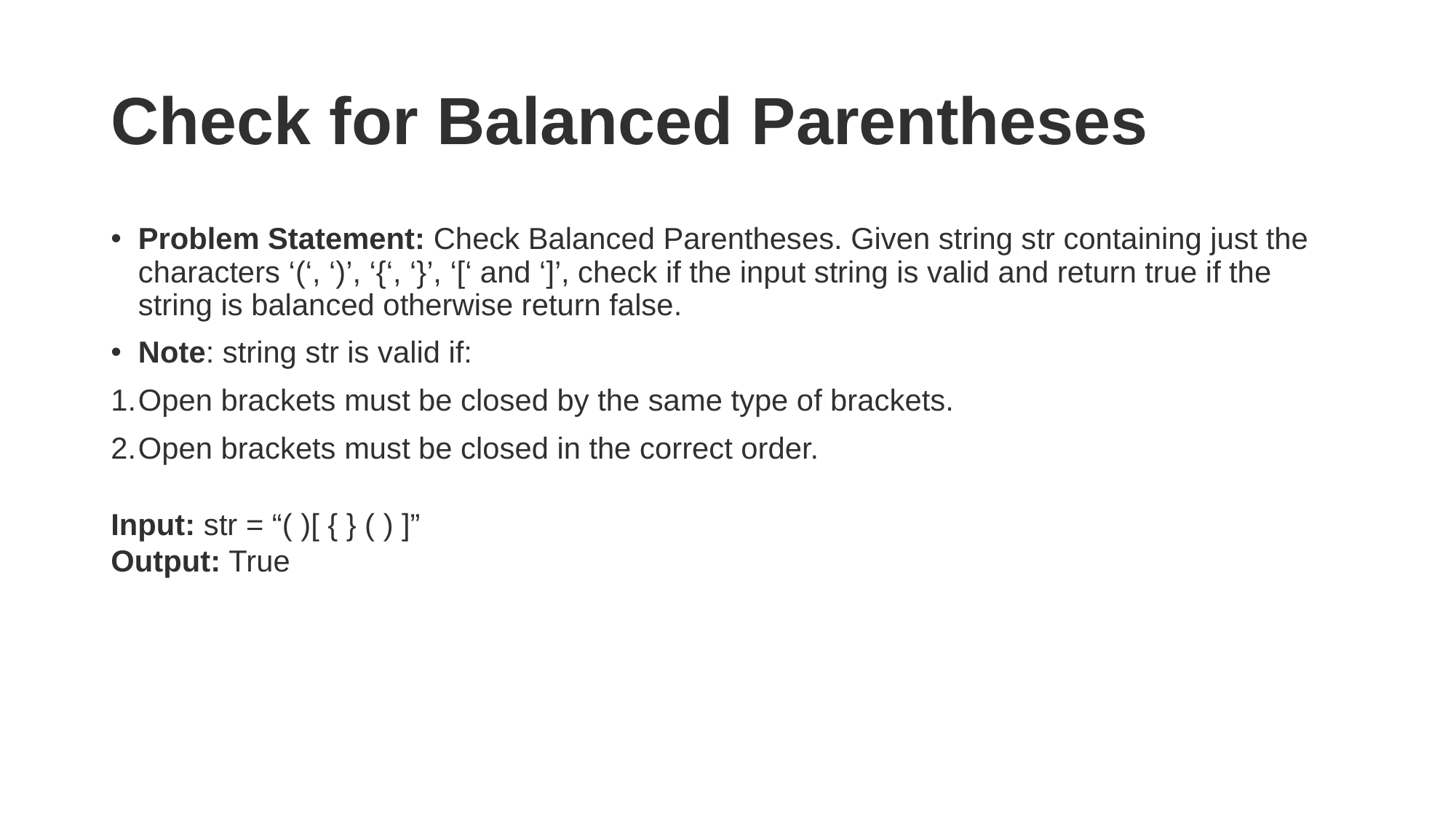

# Check for Balanced Parentheses
Problem Statement: Check Balanced Parentheses. Given string str containing just the characters ‘(‘, ‘)’, ‘{‘, ‘}’, ‘[‘ and ‘]’, check if the input string is valid and return true if the string is balanced otherwise return false.
Note: string str is valid if:
Open brackets must be closed by the same type of brackets.
Open brackets must be closed in the correct order.

Input: str = “( )[ { } ( ) ]”
Output: True